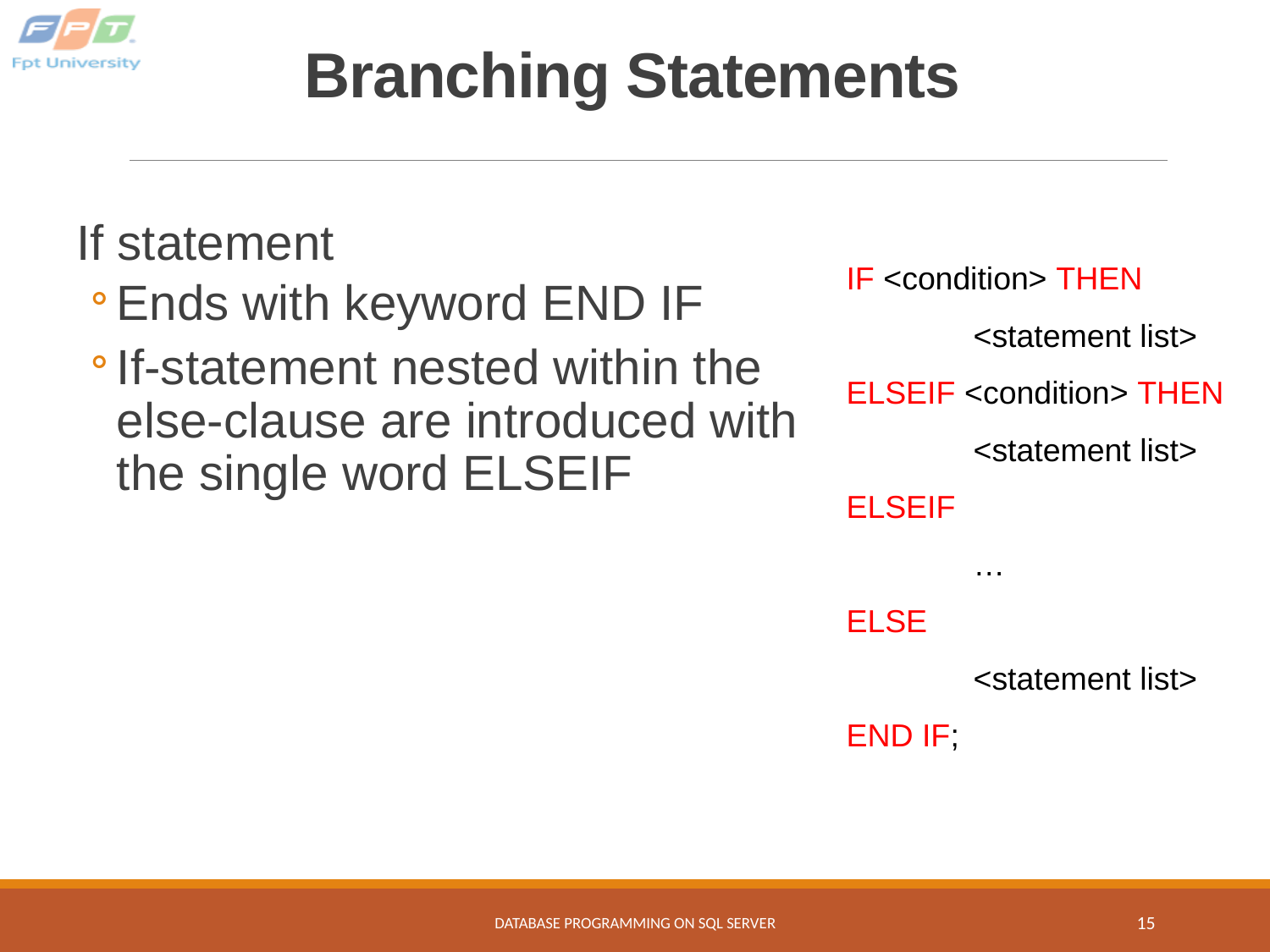

# Branching Statements
If statement
Ends with keyword END IF
If-statement nested within the else-clause are introduced with the single word ELSEIF
IF <condition> THEN
	<statement list>
ELSEIF <condition> THEN
	<statement list>
ELSEIF
	…
ELSE
	<statement list>
END IF;
Database programming on SQL Server
15